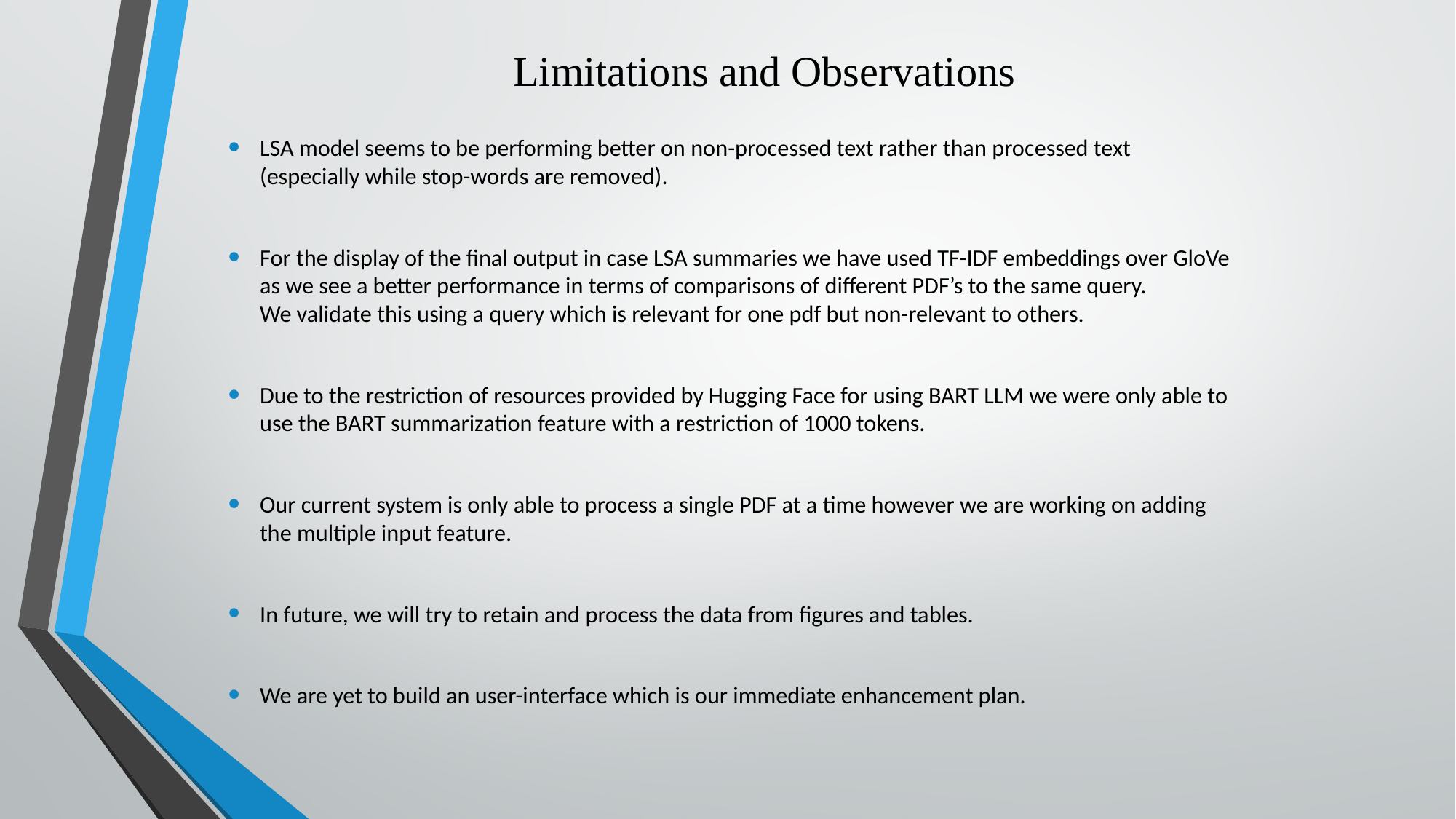

# Limitations and Observations
LSA model seems to be performing better on non-processed text rather than processed text (especially while stop-words are removed).

For the display of the final output in case LSA summaries we have used TF-IDF embeddings over GloVe as we see a better performance in terms of comparisons of different PDF’s to the same query. We validate this using a query which is relevant for one pdf but non-relevant to others.

Due to the restriction of resources provided by Hugging Face for using BART LLM we were only able to use the BART summarization feature with a restriction of 1000 tokens.

Our current system is only able to process a single PDF at a time however we are working on adding the multiple input feature.

In future, we will try to retain and process the data from figures and tables.

We are yet to build an user-interface which is our immediate enhancement plan.